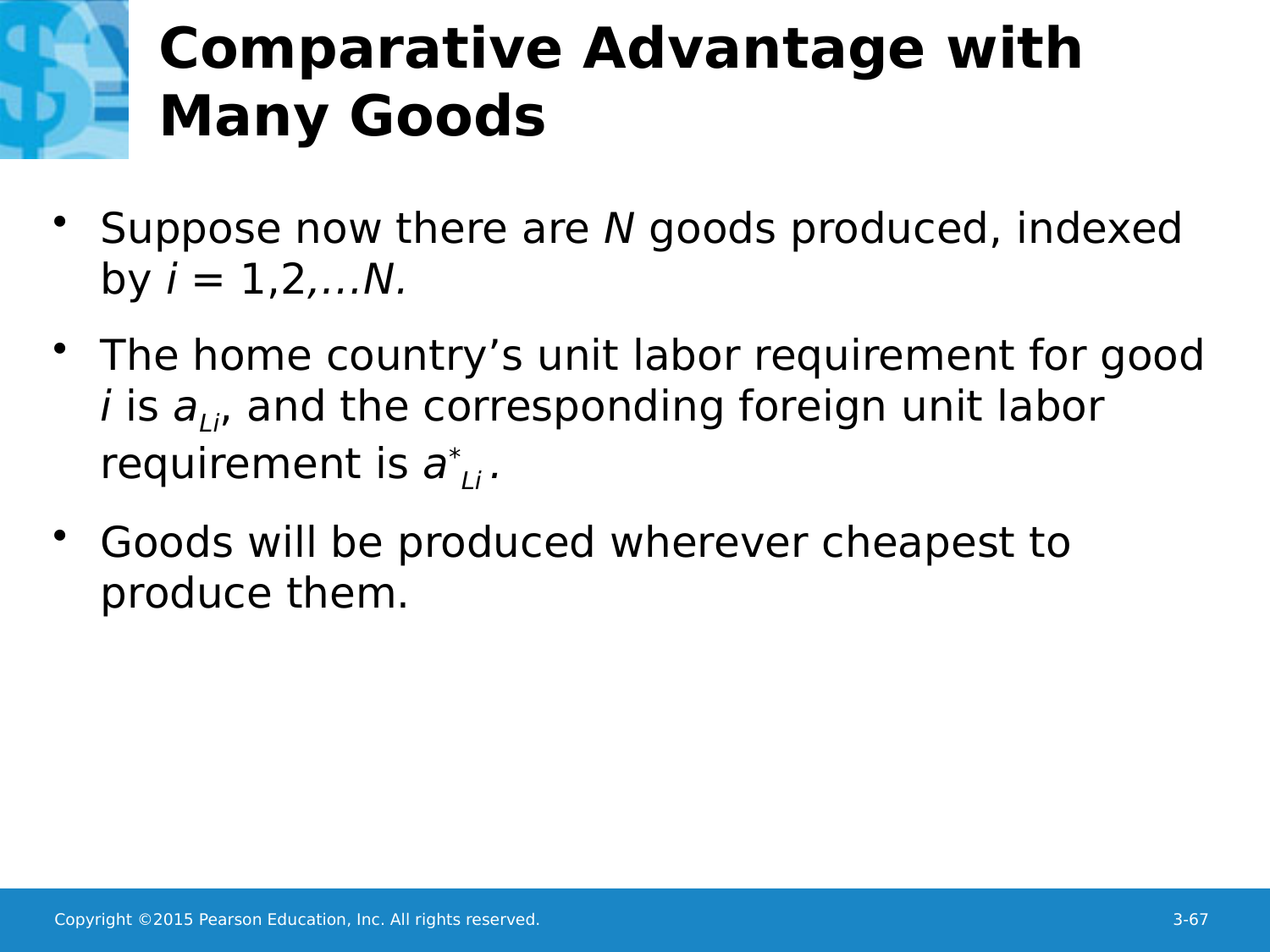

# Comparative Advantage with Many Goods
Suppose now there are N goods produced, indexed by i = 1,2,…N.
The home country’s unit labor requirement for good i is aLi, and the corresponding foreign unit labor requirement is a*Li .
Goods will be produced wherever cheapest to produce them.